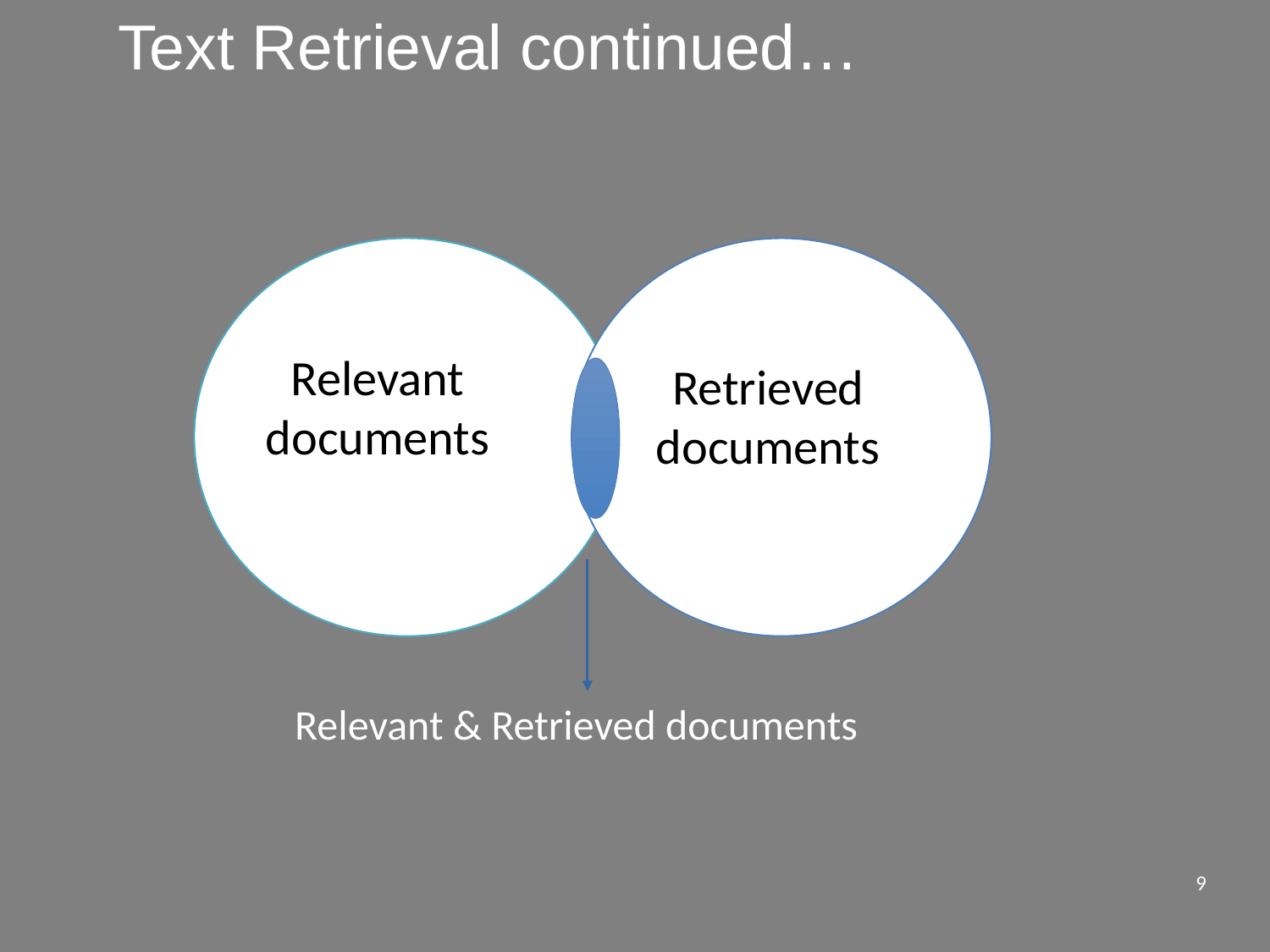

Text Retrieval continued…

#

Relevant documents

Retrieved documents

Relevant & Retrieved documents
9